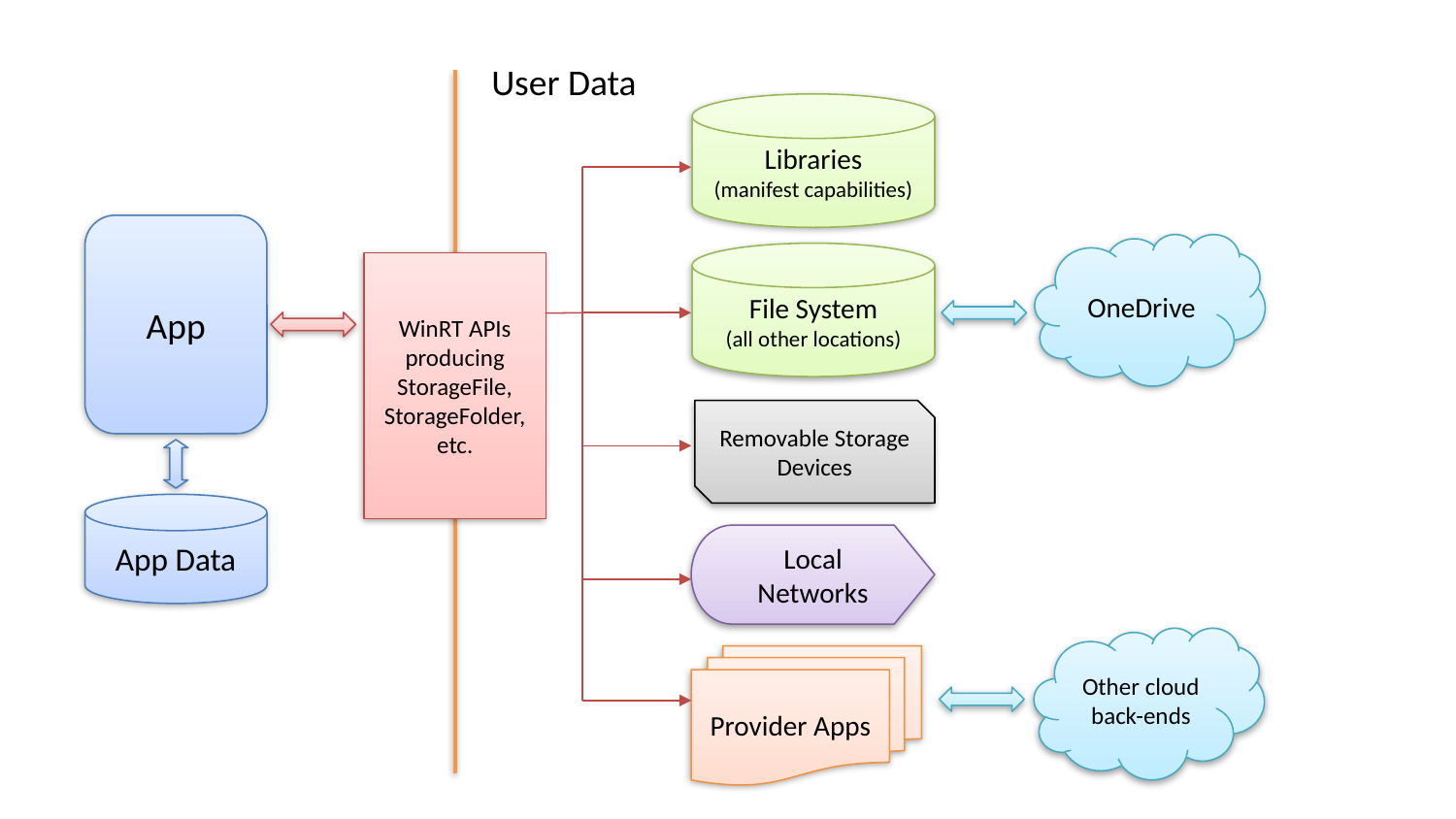

User Data
Libraries
(manifest capabilities)
App
OneDrive
File System
(all other locations)
WinRT APIs
producing StorageFile,
StorageFolder,
etc.

Removable Storage
Devices

App Data
Local Networks
Other cloud back-ends
Provider Apps